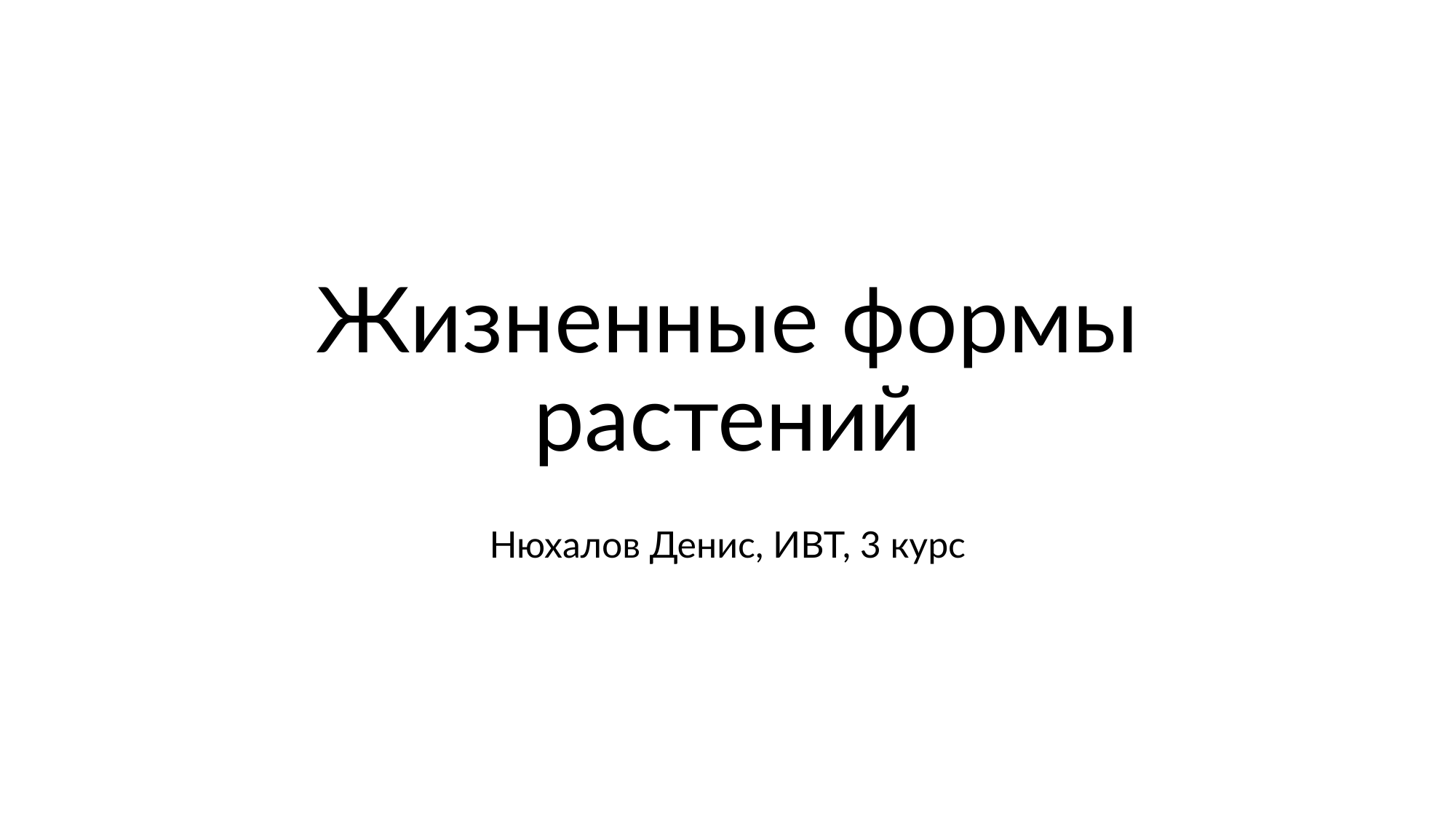

# Жизненные формы растений
Нюхалов Денис, ИВТ, 3 курс